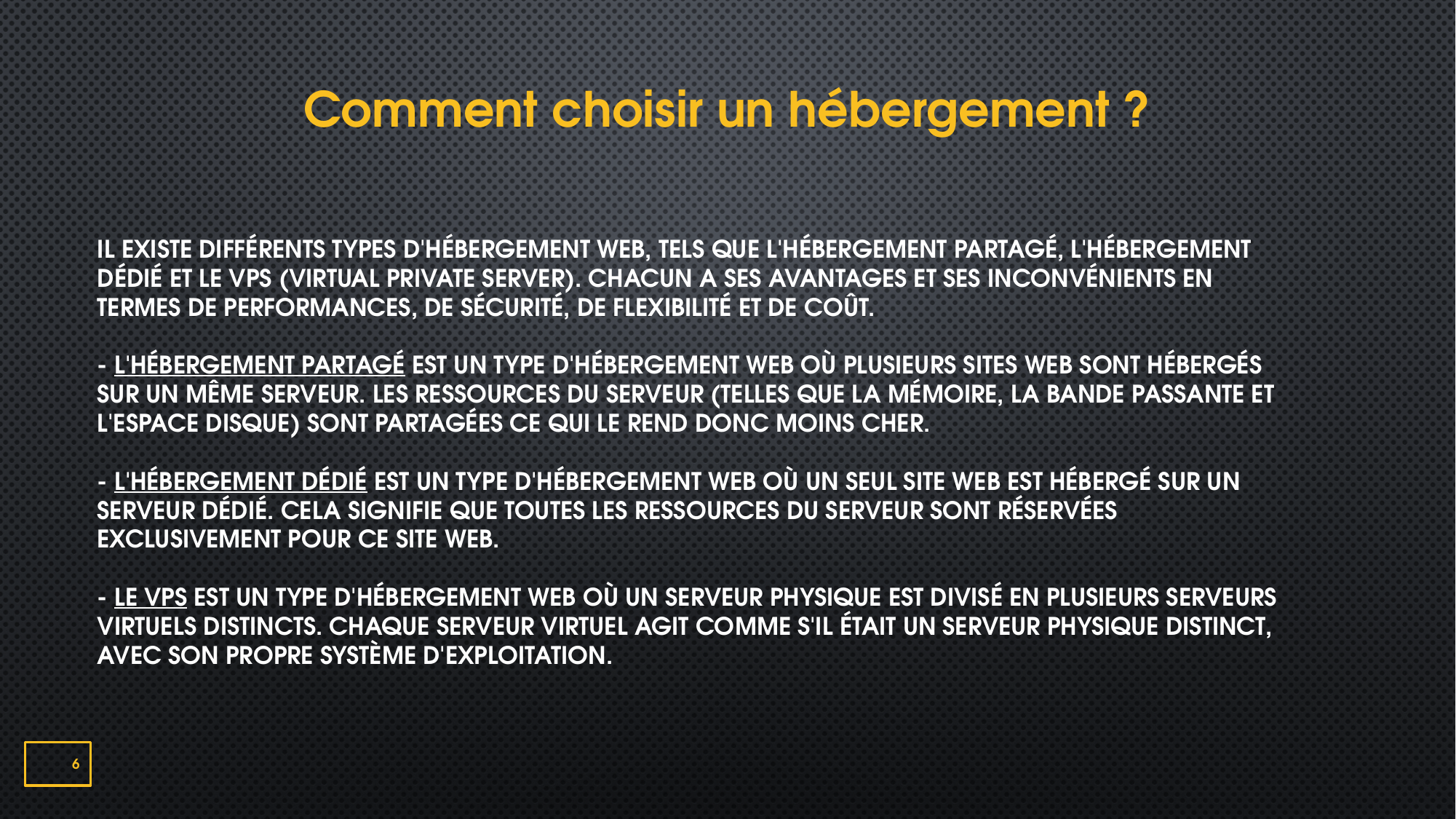

Comment choisir un hébergement ?
# Il existe différents types d'hébergement Web, tels que l'hébergement partagé, l'hébergement dédié et le VPS (Virtual Private Server). Chacun a ses avantages et ses inconvénients en termes de performances, de sécurité, de flexibilité et de coût. - L'hébergement partagé est un type d'hébergement web où plusieurs sites web sont hébergés sur un même serveur. Les ressources du serveur (telles que la mémoire, la bande passante et l'espace disque) sont partagées ce qui le rend donc moins cher. - L'hébergement dédié est un type d'hébergement web où un seul site web est hébergé sur un serveur dédié. Cela signifie que toutes les ressources du serveur sont réservées exclusivement pour ce site web. - Le VPS est un type d'hébergement web où un serveur physique est divisé en plusieurs serveurs virtuels distincts. Chaque serveur virtuel agit comme s'il était un serveur physique distinct, avec son propre système d'exploitation.
6